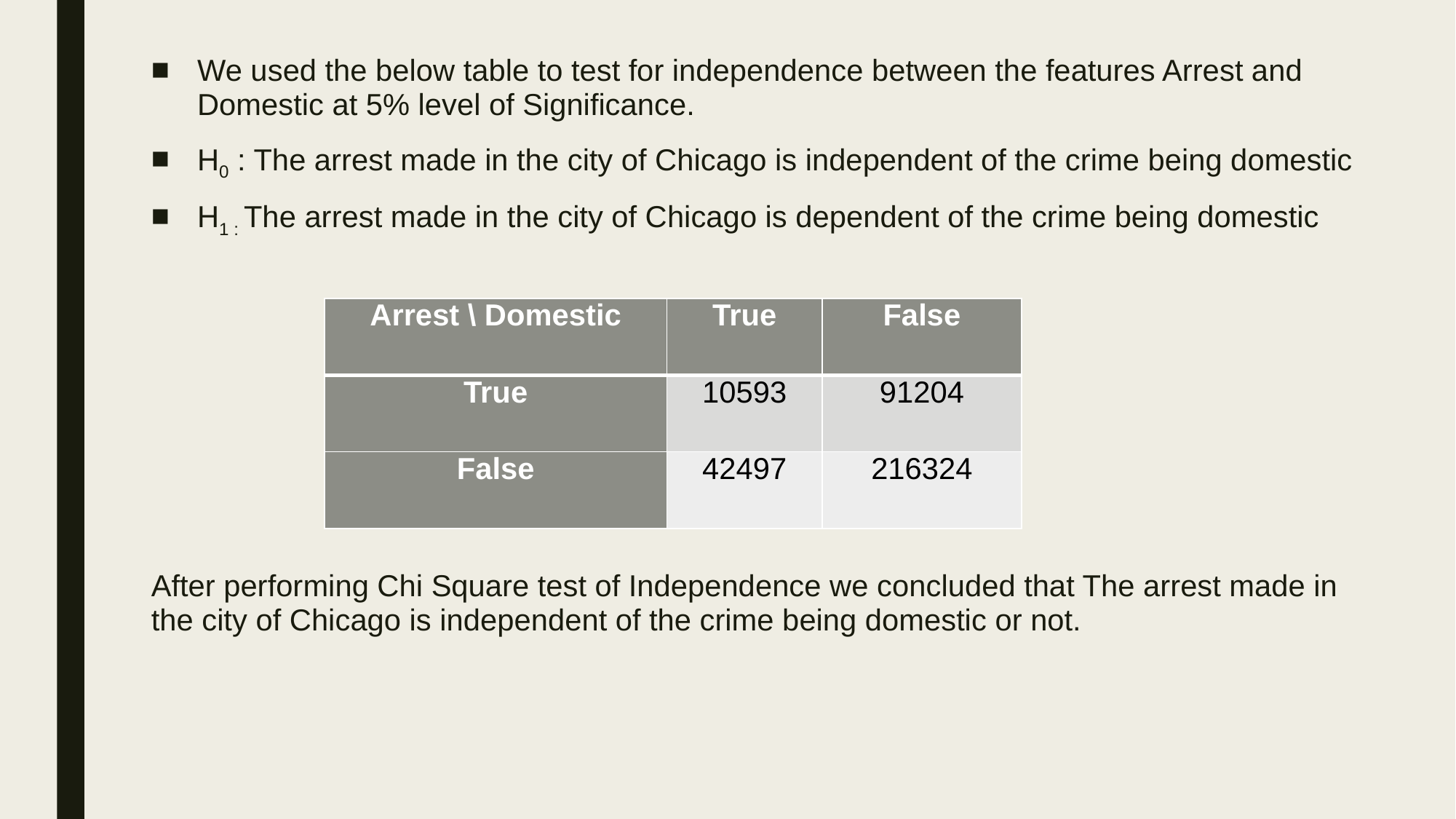

We used the below table to test for independence between the features Arrest and Domestic at 5% level of Significance.
H0 : The arrest made in the city of Chicago is independent of the crime being domestic
H1 : The arrest made in the city of Chicago is dependent of the crime being domestic

After performing Chi Square test of Independence we concluded that The arrest made in the city of Chicago is independent of the crime being domestic or not.

| Arrest \ Domestic | True | False |
| --- | --- | --- |
| True | 10593 | 91204 |
| False | 42497 | 216324 |